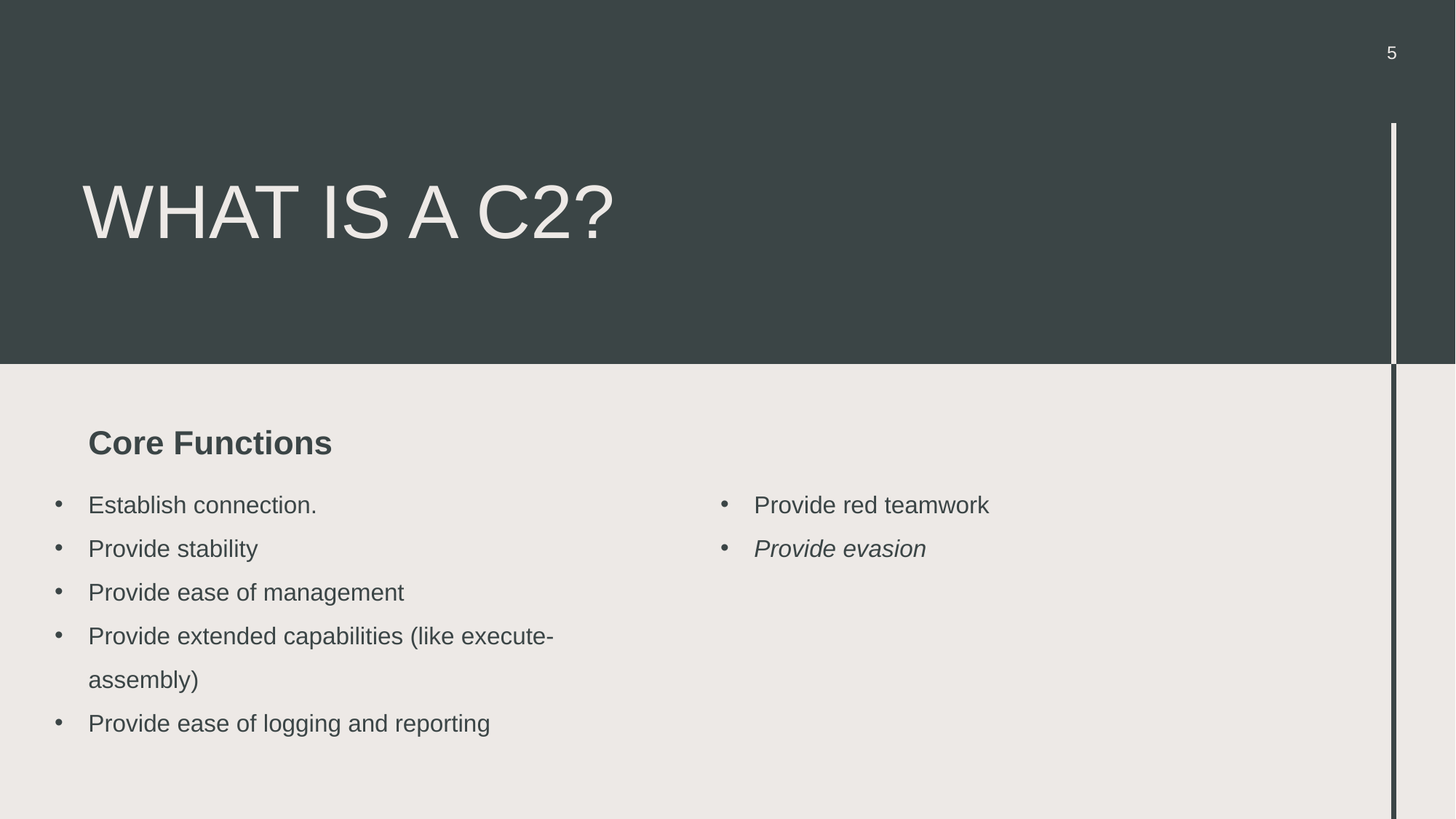

5
# What Is a C2?
Core Functions
Establish connection.
Provide stability
Provide ease of management
Provide extended capabilities (like execute-assembly)
Provide ease of logging and reporting
Provide red teamwork
Provide evasion